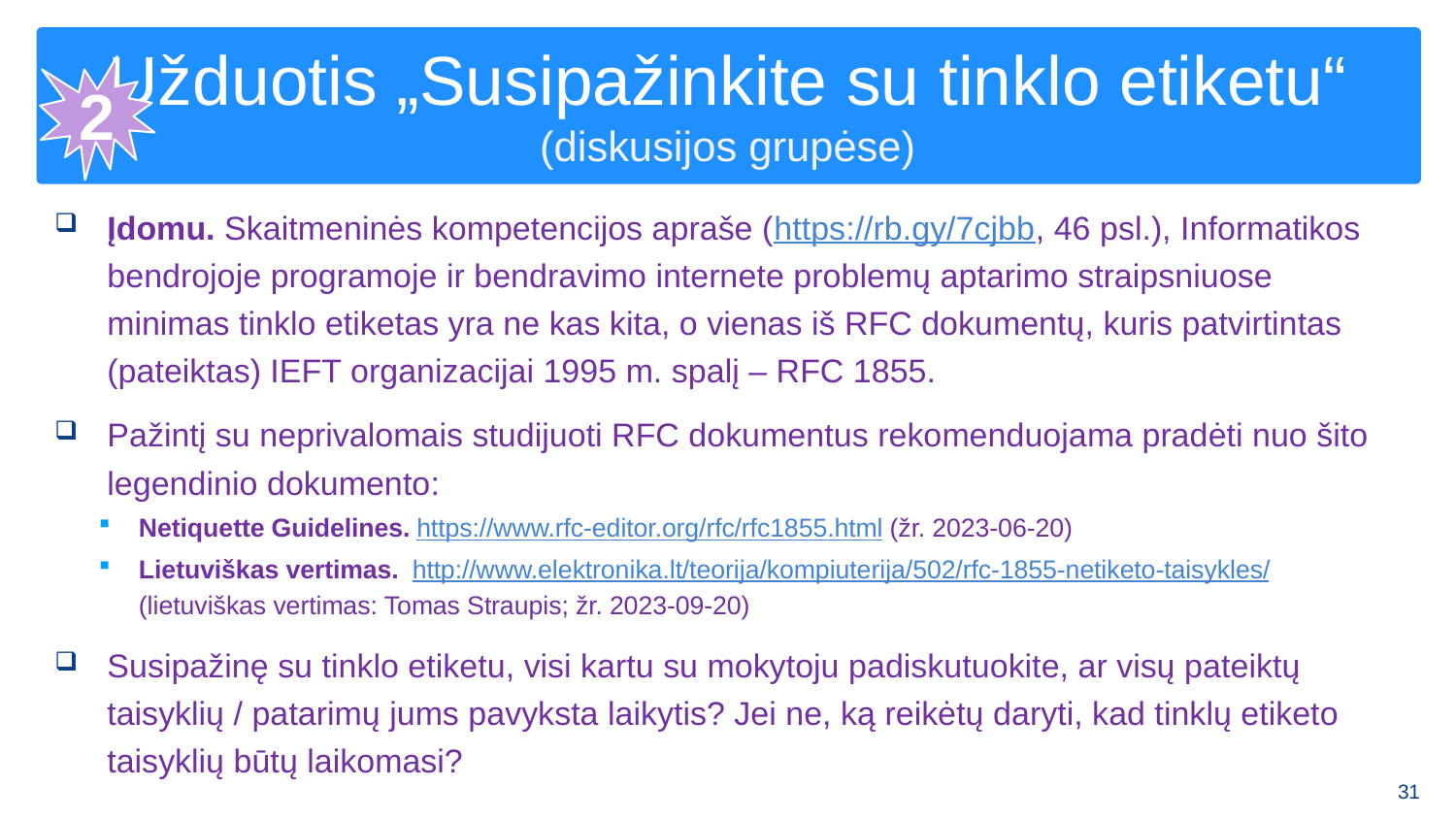

# Užduotis „Susipažinkite su tinklo etiketu“ (diskusijos grupėse)
2
Įdomu. Skaitmeninės kompetencijos apraše (https://rb.gy/7cjbb, 46 psl.), Informatikos bendrojoje programoje ir bendravimo internete problemų aptarimo straipsniuose minimas tinklo etiketas yra ne kas kita, o vienas iš RFC dokumentų, kuris patvirtintas (pateiktas) IEFT organizacijai 1995 m. spalį – RFC 1855.
Pažintį su neprivalomais studijuoti RFC dokumentus rekomenduojama pradėti nuo šito legendinio dokumento:
Netiquette Guidelines. https://www.rfc-editor.org/rfc/rfc1855.html (žr. 2023-06-20)
Lietuviškas vertimas.  http://www.elektronika.lt/teorija/kompiuterija/502/rfc-1855-netiketo-taisykles/ (lietuviškas vertimas: Tomas Straupis; žr. 2023-09-20)
Susipažinę su tinklo etiketu, visi kartu su mokytoju padiskutuokite, ar visų pateiktų taisyklių / patarimų jums pavyksta laikytis? Jei ne, ką reikėtų daryti, kad tinklų etiketo taisyklių būtų laikomasi?
31